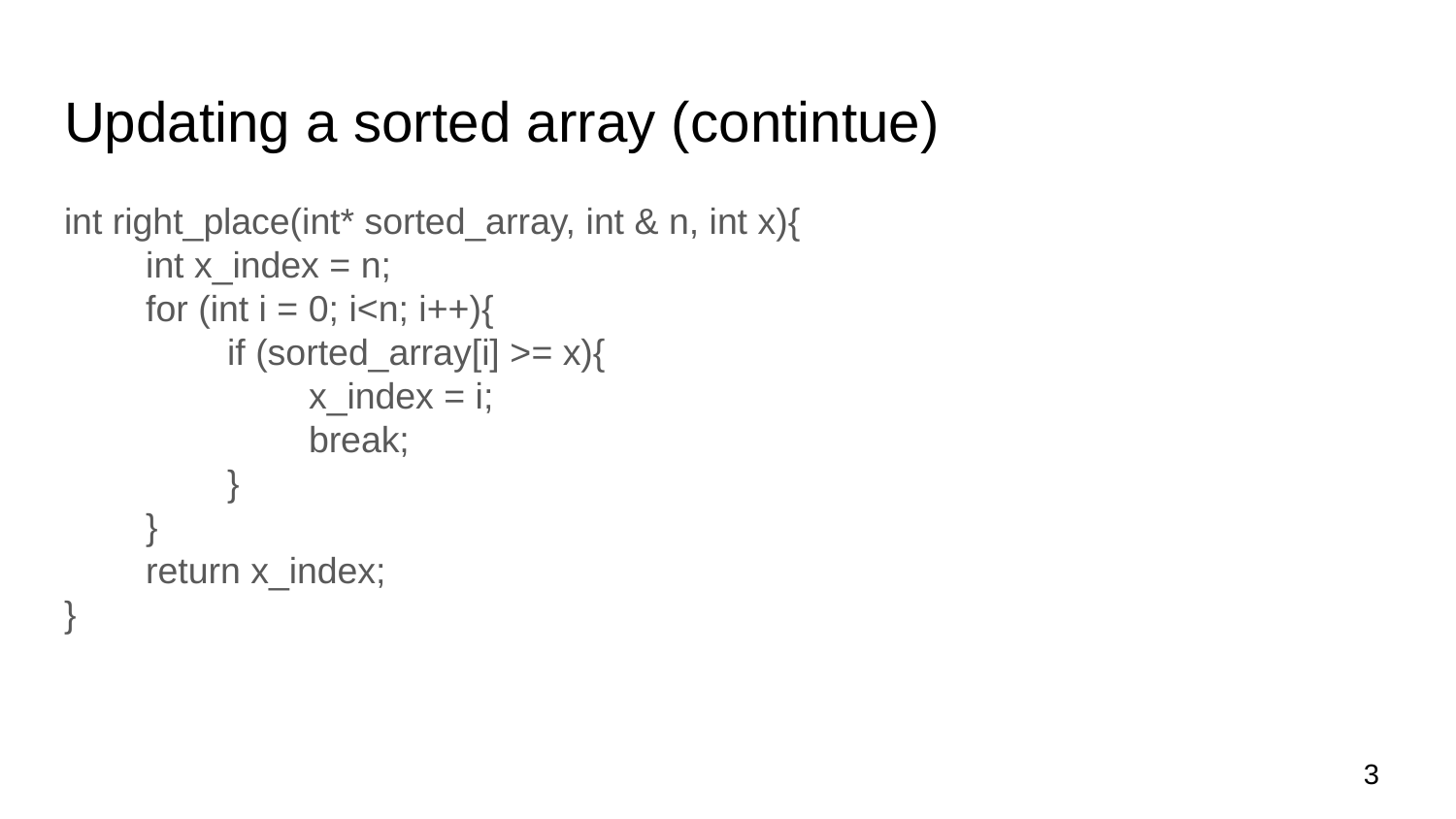

# Updating a sorted array (contintue)
int right_place(int* sorted_array, int & n, int x){
        int x_index = n;
        for (int i = 0; i<n; i++){
                if (sorted_array[i] >= x){
                        x_index = i;
                        break;
                }
        }
        return x_index;
}

3